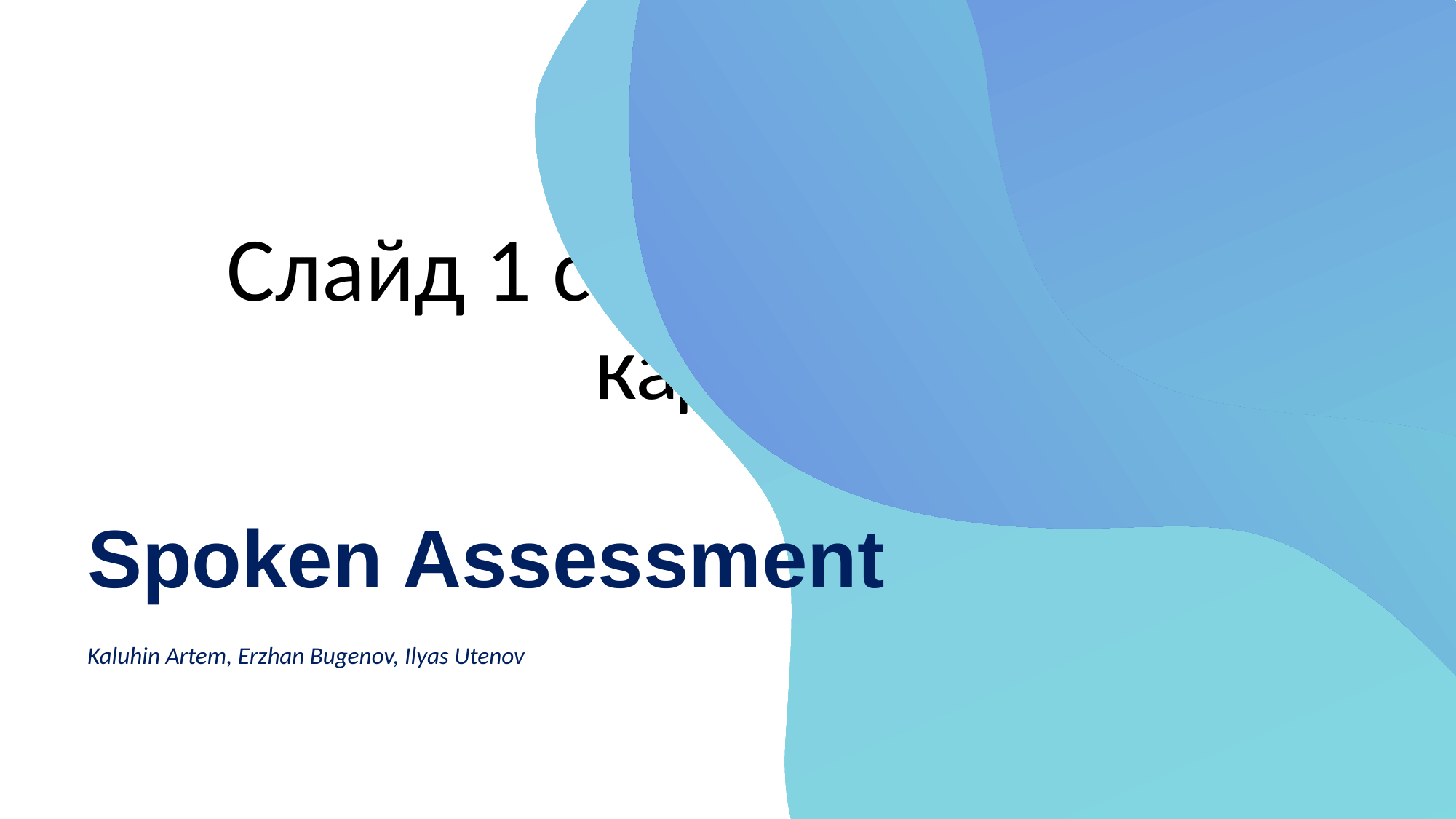

# Слайд 1 с информацией о кадрах
Spoken Assessment
Kaluhin Artem, Erzhan Bugenov, Ilyas Utenov